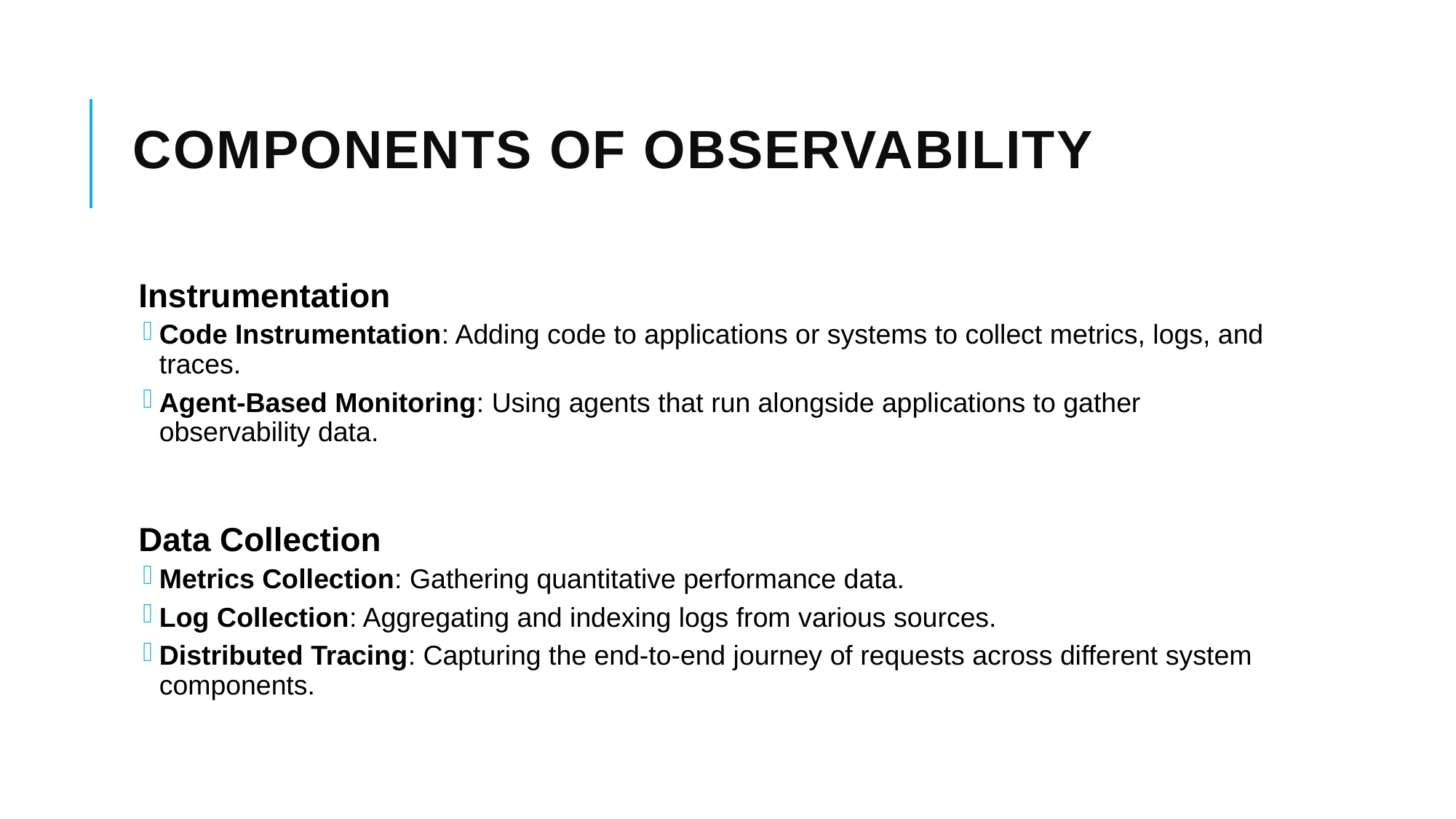

# Components of Observability
Instrumentation
Code Instrumentation: Adding code to applications or systems to collect metrics, logs, and traces.
Agent-Based Monitoring: Using agents that run alongside applications to gather observability data.

Data Collection
Metrics Collection: Gathering quantitative performance data.
Log Collection: Aggregating and indexing logs from various sources.
Distributed Tracing: Capturing the end-to-end journey of requests across different system components.